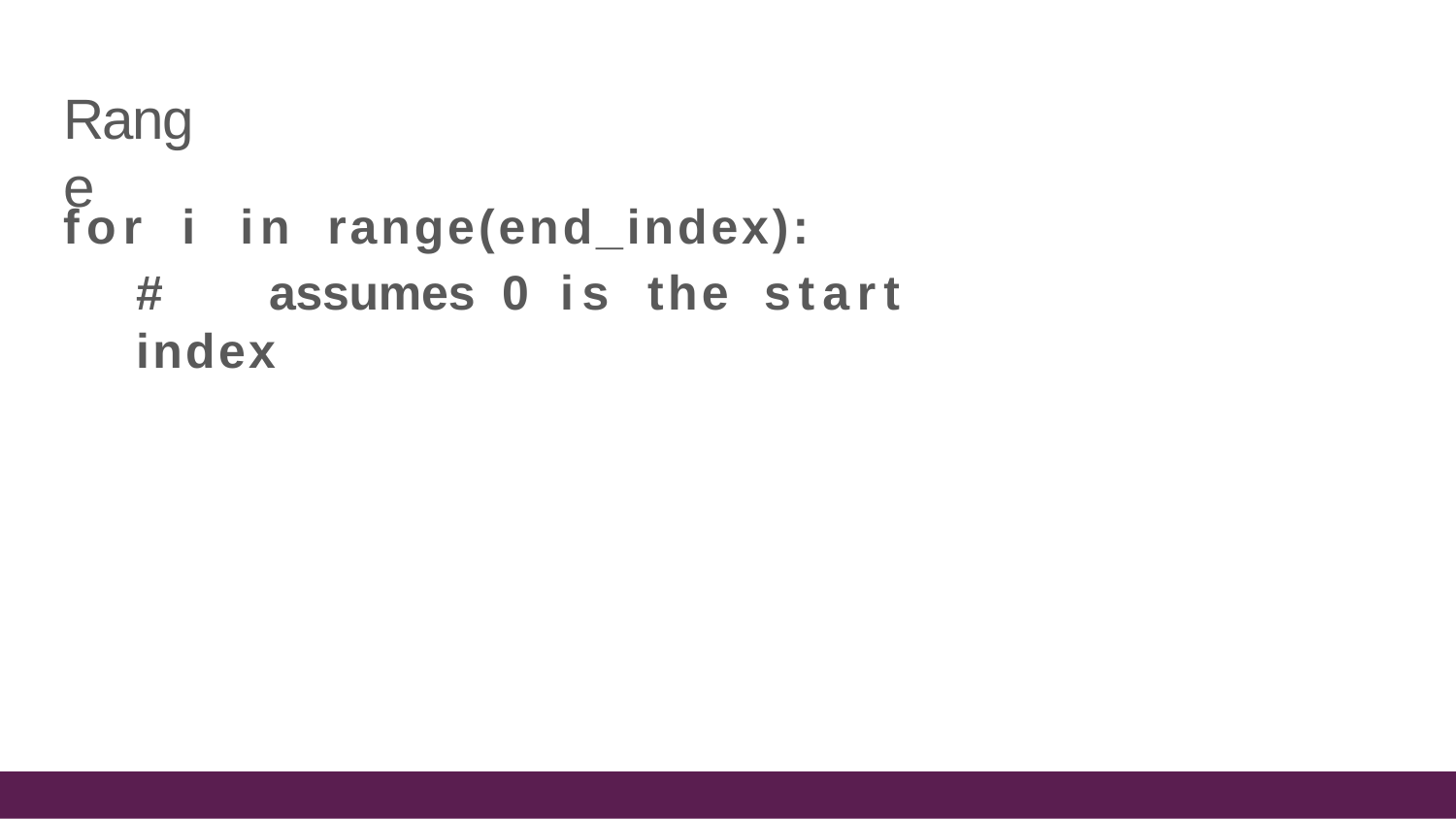

# Range
for	i	in	range(end_index):
#	assumes	0	is	the	start	index